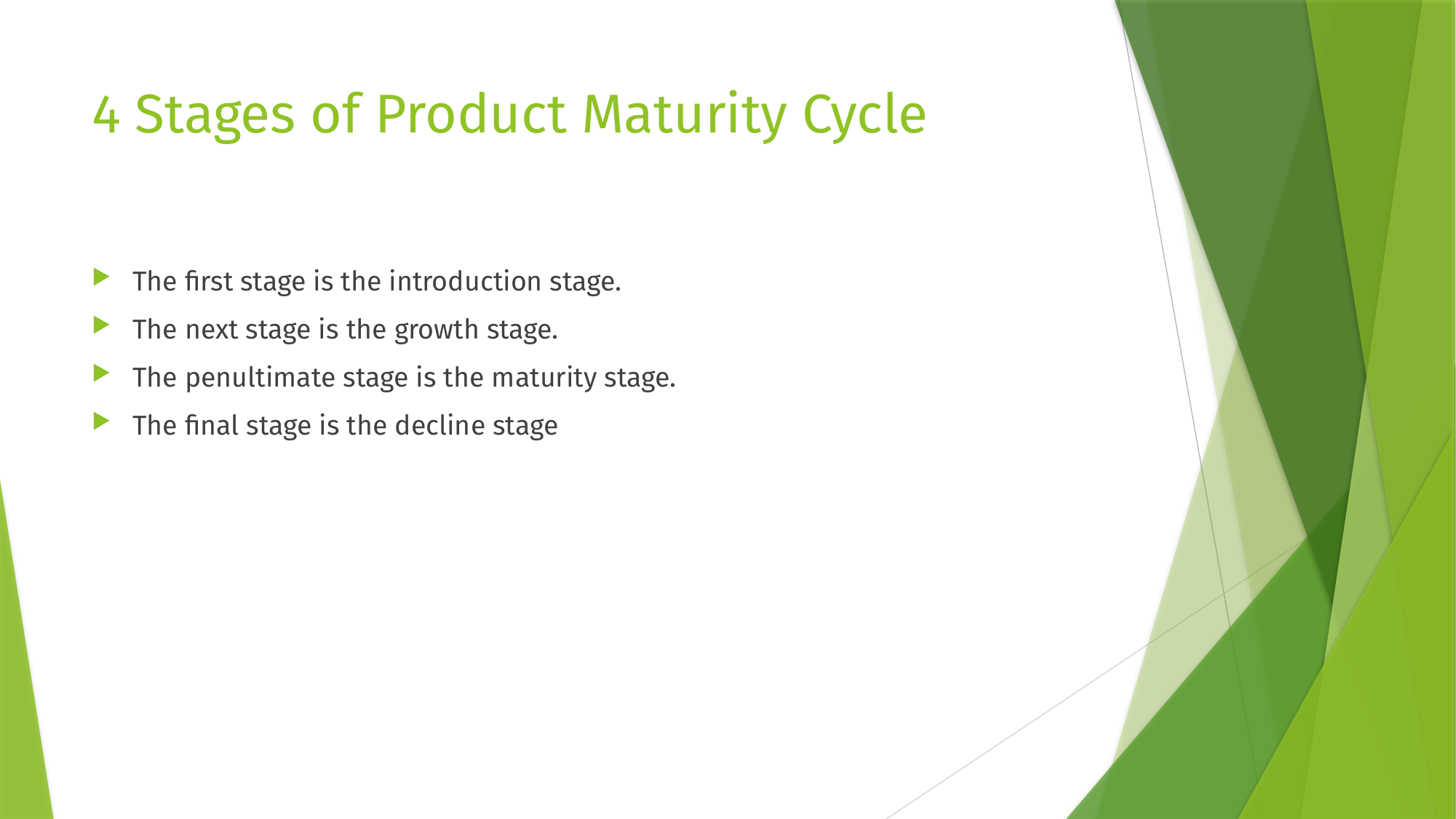

# 4 Stages of Product Maturity Cycle
The first stage is the introduction stage.
The next stage is the growth stage.
The penultimate stage is the maturity stage.
The final stage is the decline stage